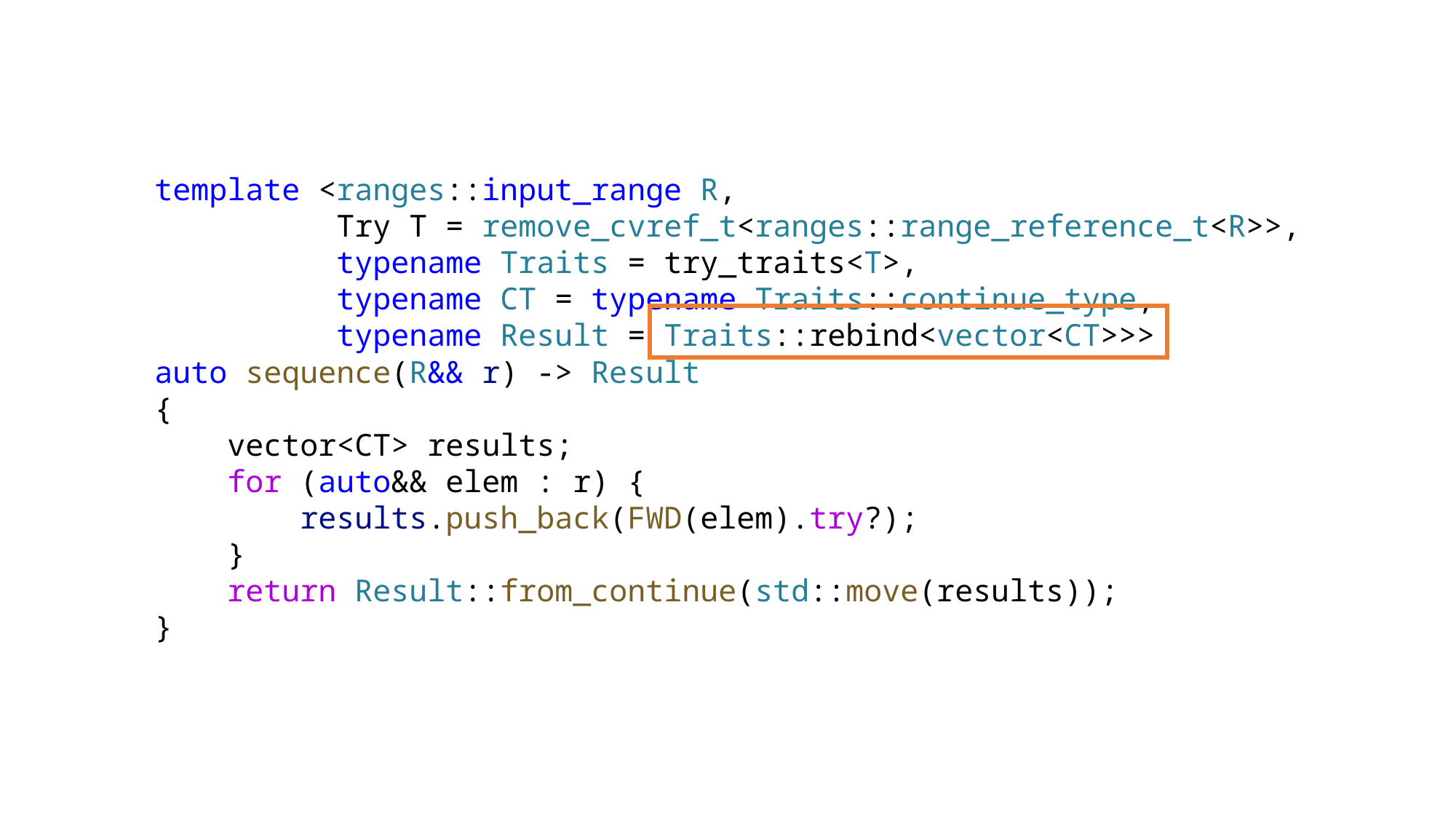

template <ranges::input_range R,
          Try T = remove_cvref_t<ranges::range_reference_t<R>>,
          typename Traits = try_traits<T>,
          typename CT = typename Traits::continue_type,
          typename Result = Traits::rebind<vector<CT>>>
auto sequence(R&& r) -> Result
{
    vector<CT> results;
    for (auto&& elem : r) {
        results.push_back(FWD(elem).try?);
    }
    return Result::from_continue(std::move(results));
}